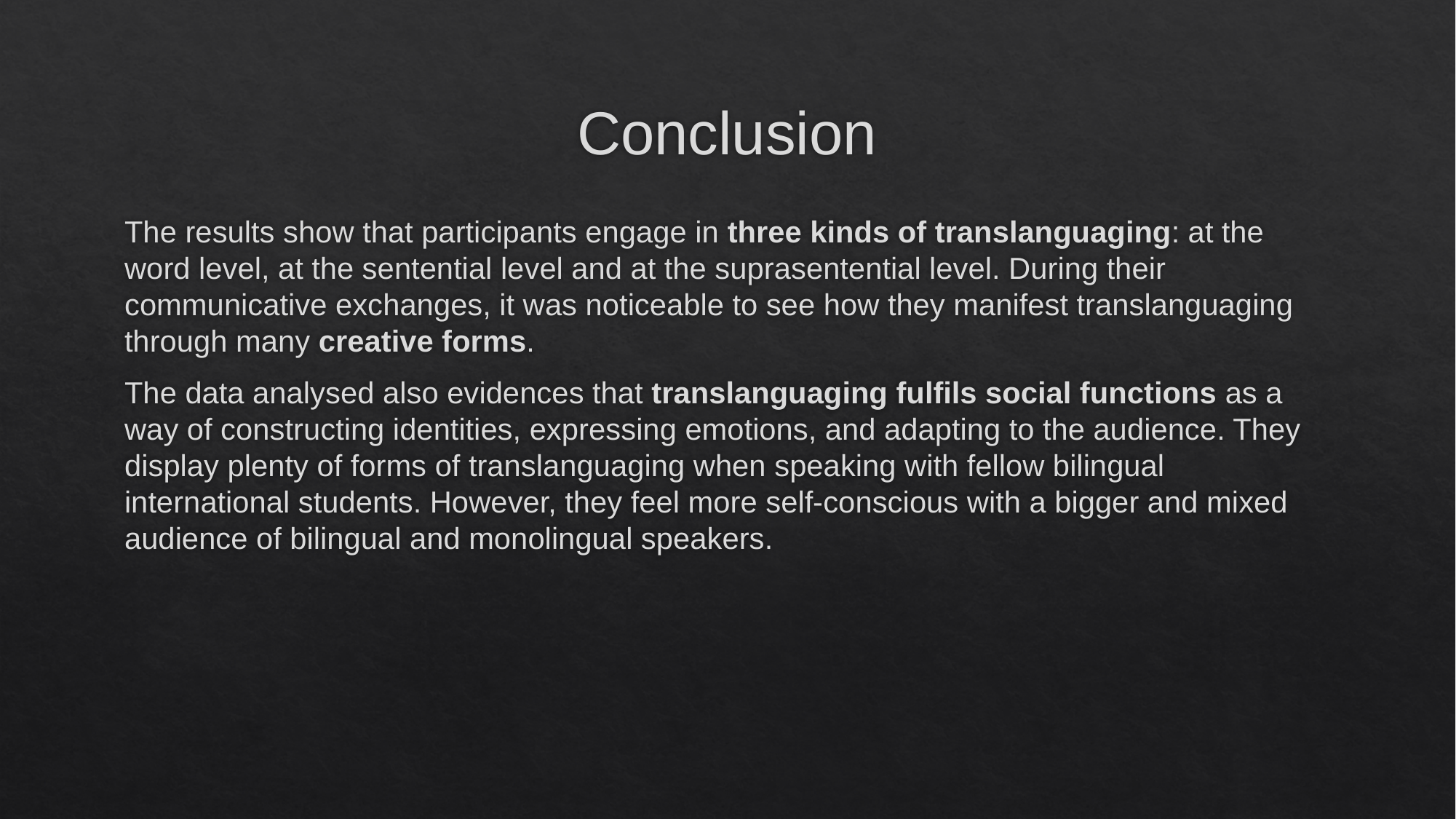

# Conclusion
The results show that participants engage in three kinds of translanguaging: at the word level, at the sentential level and at the suprasentential level. During their communicative exchanges, it was noticeable to see how they manifest translanguaging through many creative forms.
The data analysed also evidences that translanguaging fulfils social functions as a way of constructing identities, expressing emotions, and adapting to the audience. They display plenty of forms of translanguaging when speaking with fellow bilingual international students. However, they feel more self-conscious with a bigger and mixed audience of bilingual and monolingual speakers.